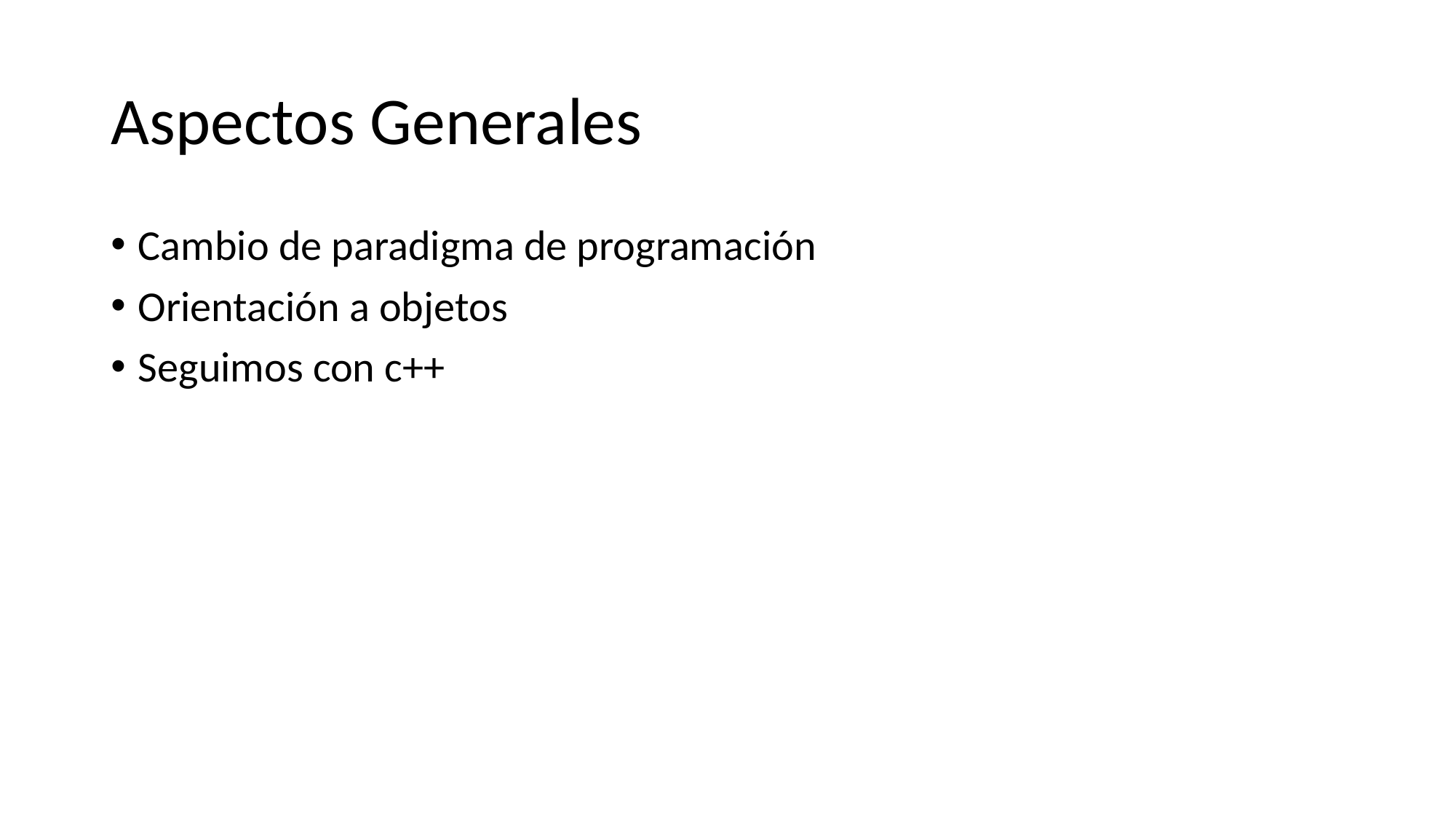

# Aspectos Generales
Cambio de paradigma de programación
Orientación a objetos
Seguimos con c++